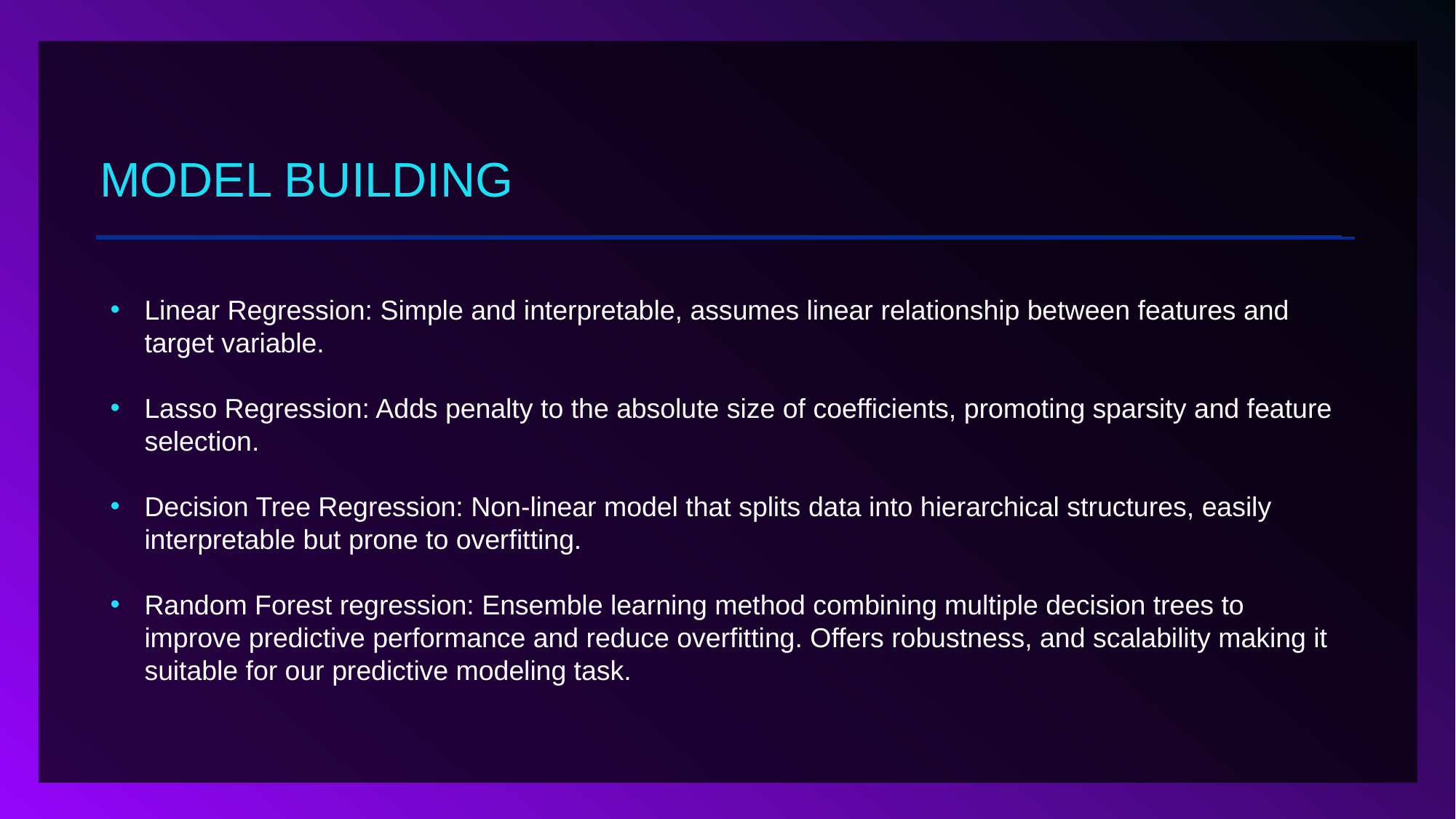

# Model building
Linear Regression: Simple and interpretable, assumes linear relationship between features and target variable.

Lasso Regression: Adds penalty to the absolute size of coefficients, promoting sparsity and feature selection.

Decision Tree Regression: Non-linear model that splits data into hierarchical structures, easily interpretable but prone to overfitting.

Random Forest regression: Ensemble learning method combining multiple decision trees to improve predictive performance and reduce overfitting. Offers robustness, and scalability making it suitable for our predictive modeling task.